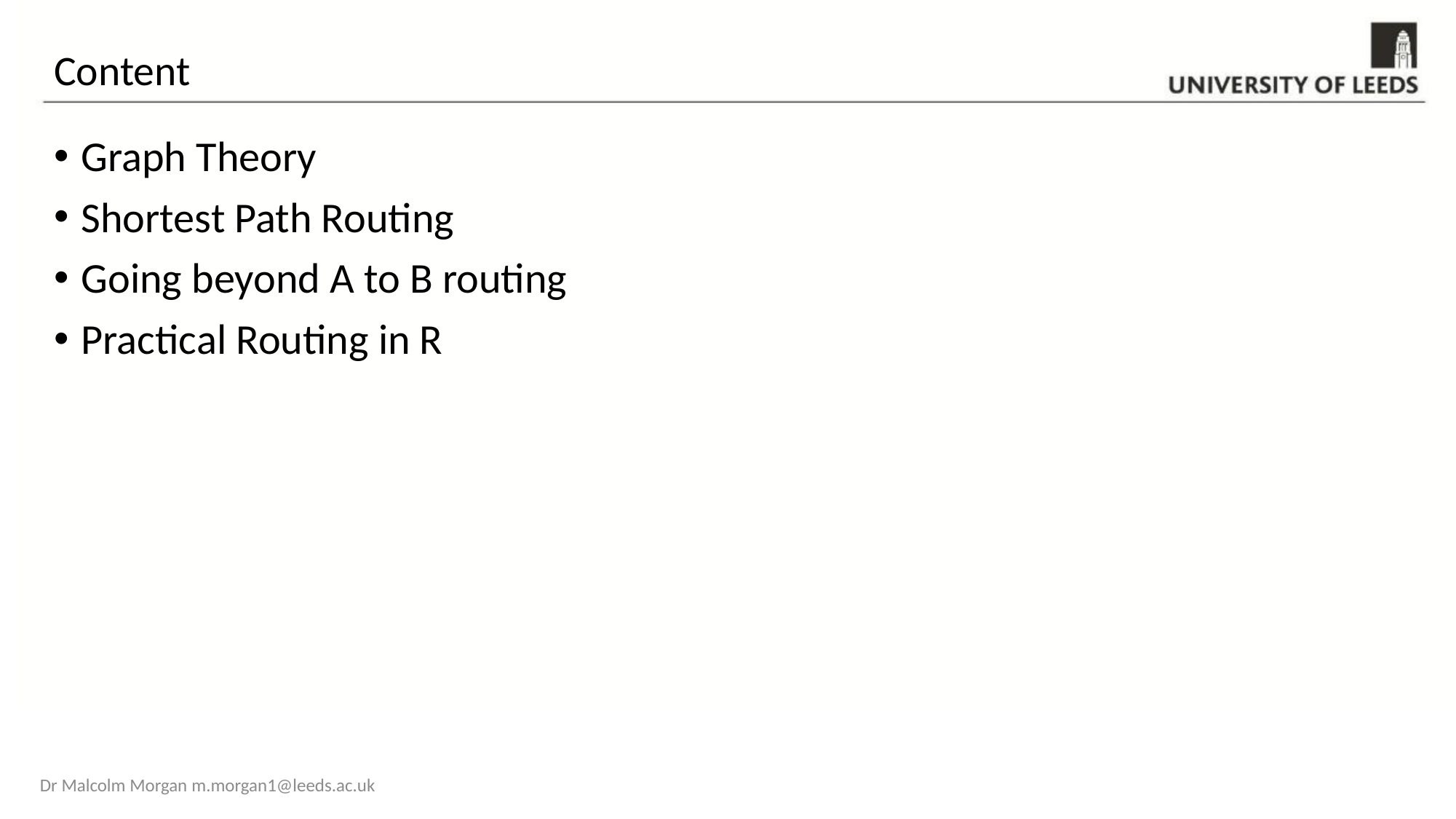

# Content
Graph Theory
Shortest Path Routing
Going beyond A to B routing
Practical Routing in R